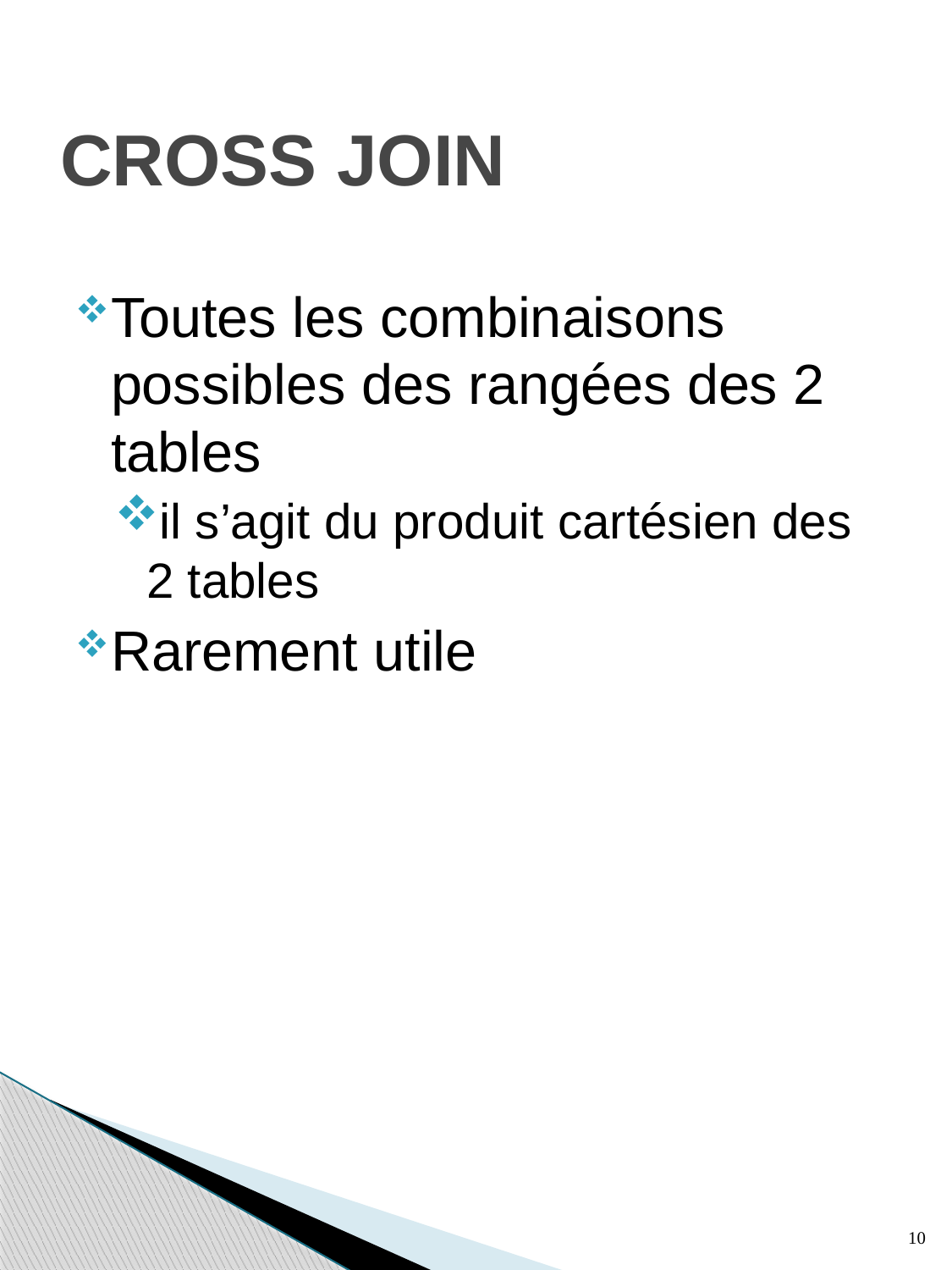

# CROSS JOIN
Toutes les combinaisons possibles des rangées des 2 tables
il s’agit du produit cartésien des 2 tables
Rarement utile

10